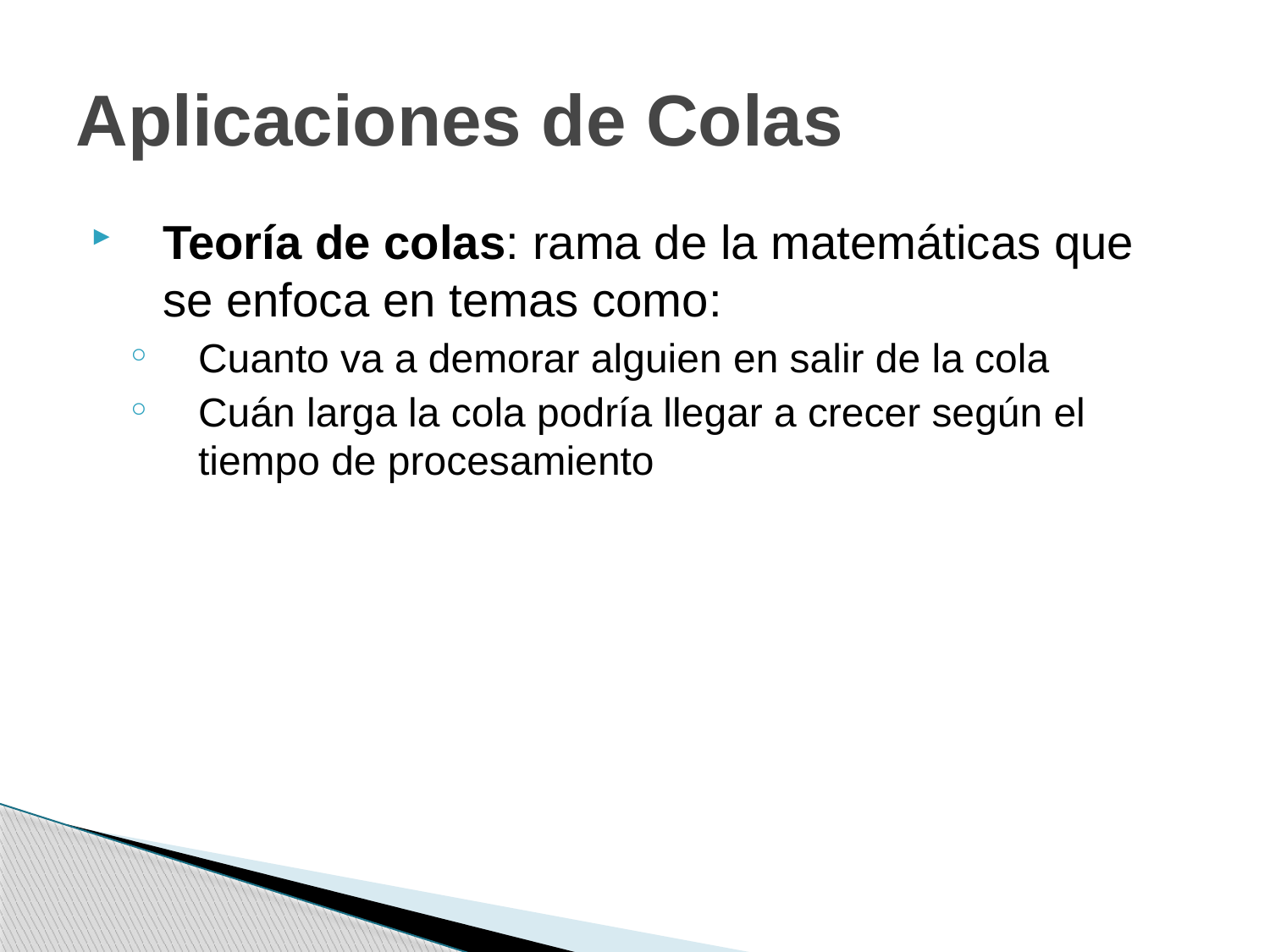

# Aplicaciones de Colas
Teoría de colas: rama de la matemáticas que se enfoca en temas como:
Cuanto va a demorar alguien en salir de la cola
Cuán larga la cola podría llegar a crecer según el tiempo de procesamiento